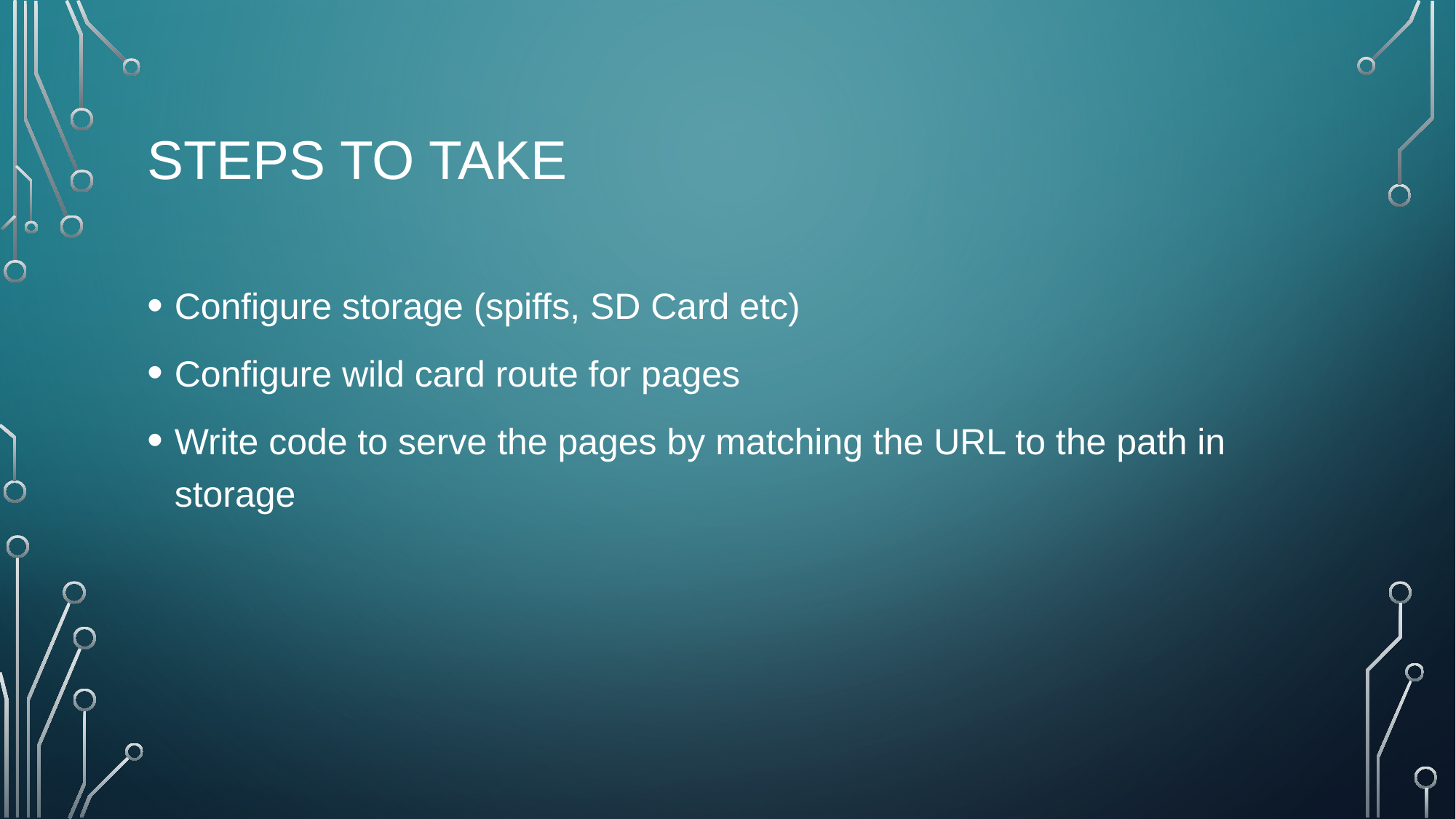

# Steps to take
Configure storage (spiffs, SD Card etc)
Configure wild card route for pages
Write code to serve the pages by matching the URL to the path in storage